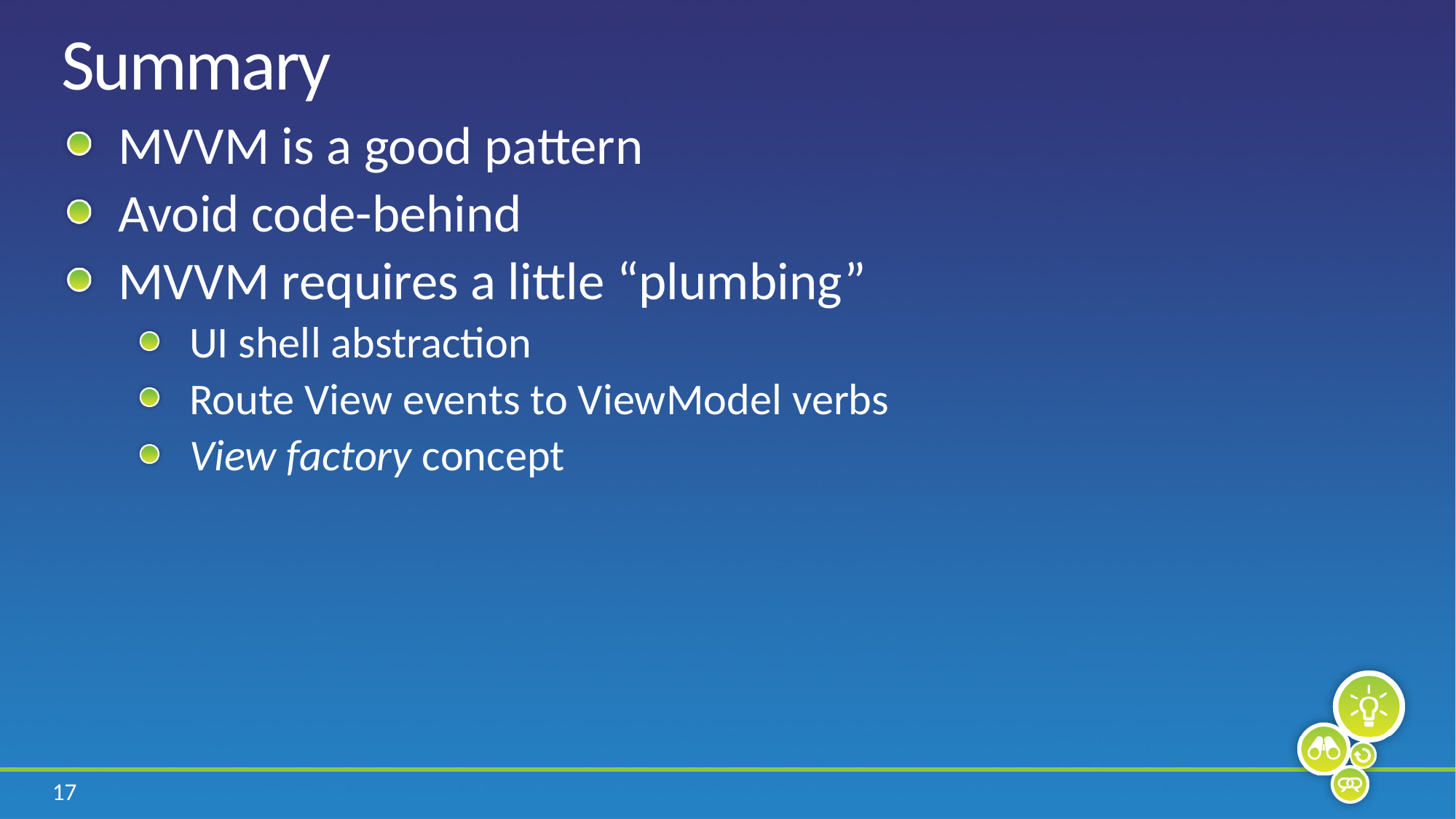

# Summary
MVVM is a good pattern
Avoid code-behind
MVVM requires a little “plumbing”
UI shell abstraction
Route View events to ViewModel verbs
View factory concept